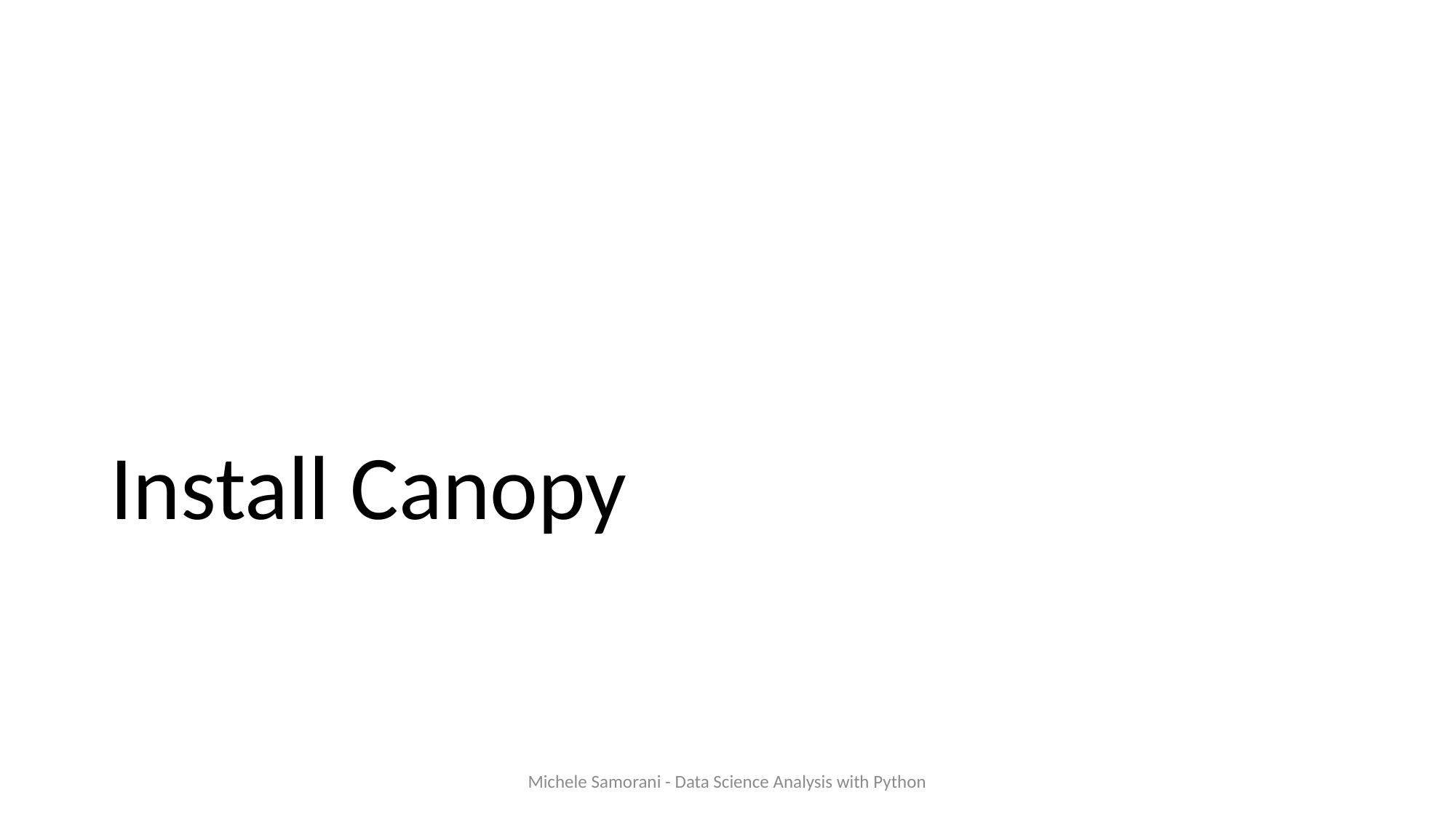

# Install Canopy

Michele Samorani - Data Science Analysis with Python